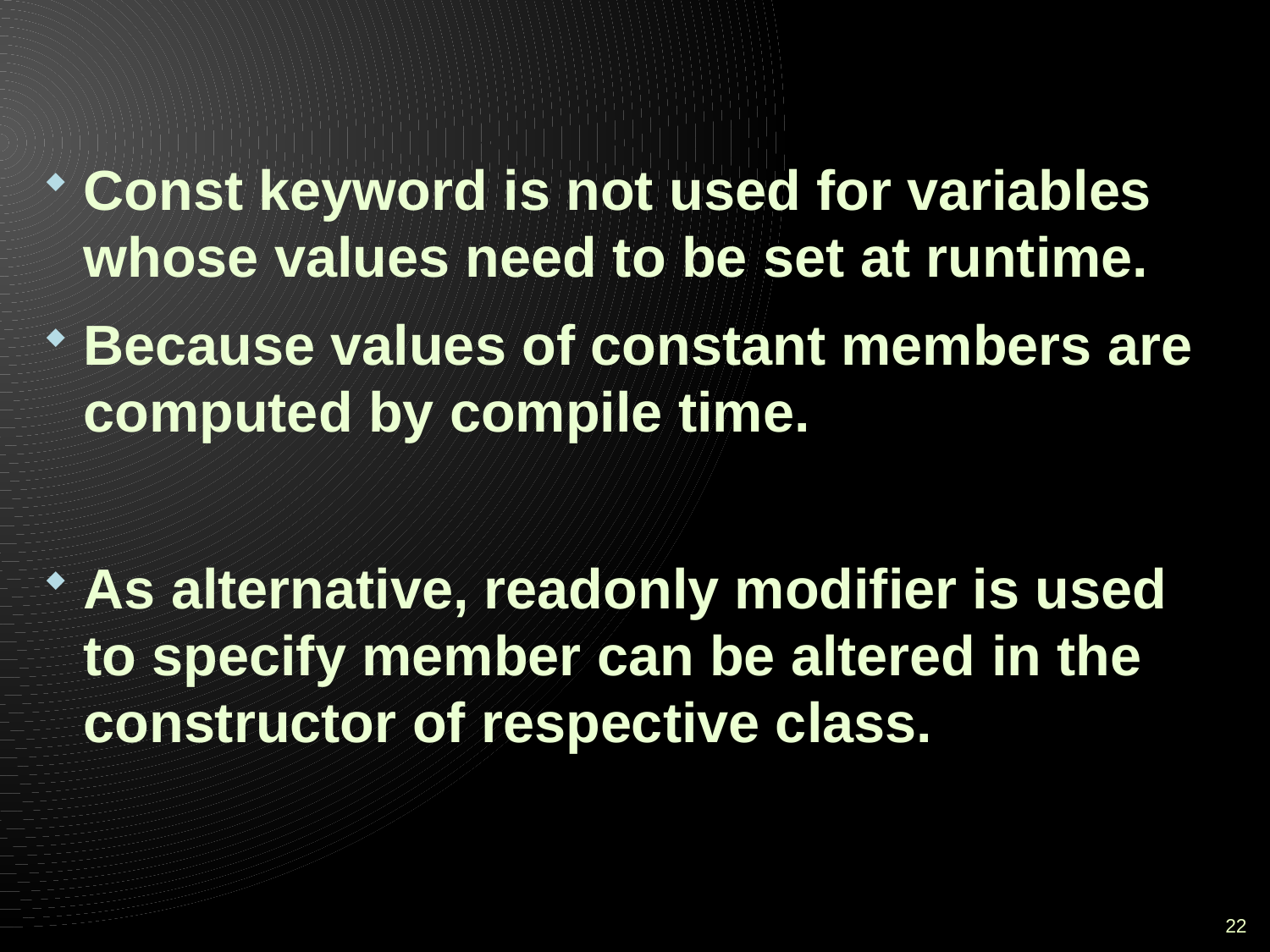

#
Const keyword is not used for variables whose values need to be set at runtime.
Because values of constant members are computed by compile time.

As alternative, readonly modifier is used to specify member can be altered in the constructor of respective class.
22